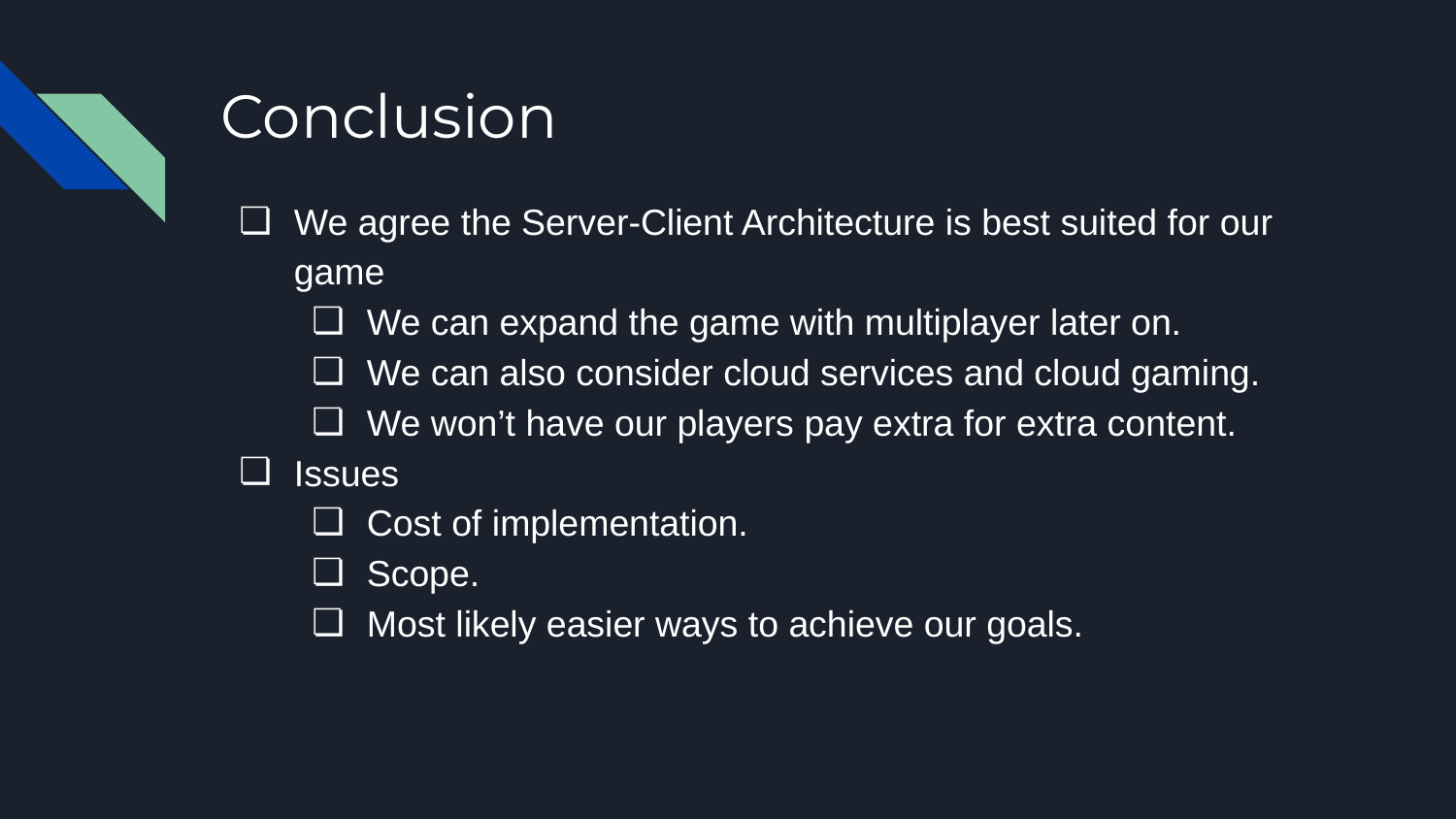

# Conclusion
We agree the Server-Client Architecture is best suited for our game
We can expand the game with multiplayer later on.
We can also consider cloud services and cloud gaming.
We won’t have our players pay extra for extra content.
Issues
Cost of implementation.
Scope.
Most likely easier ways to achieve our goals.